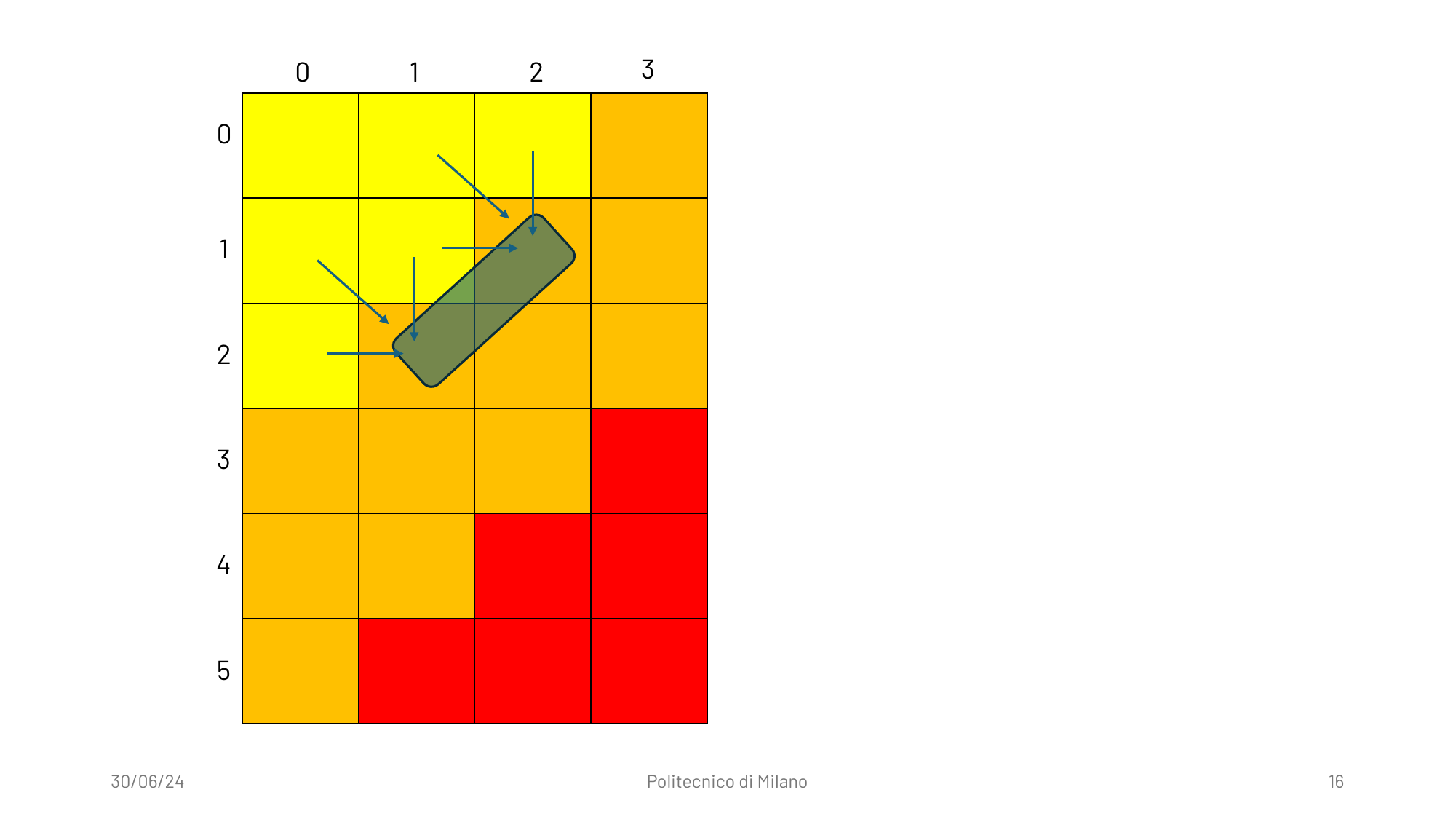

3
2
0
1
|  |  |  |  |
| --- | --- | --- | --- |
|  |  |  |  |
|  |  |  |  |
|  |  |  |  |
|  |  |  |  |
|  |  |  |  |
0

1
2
3
4
5
30/06/24
Politecnico di Milano
16